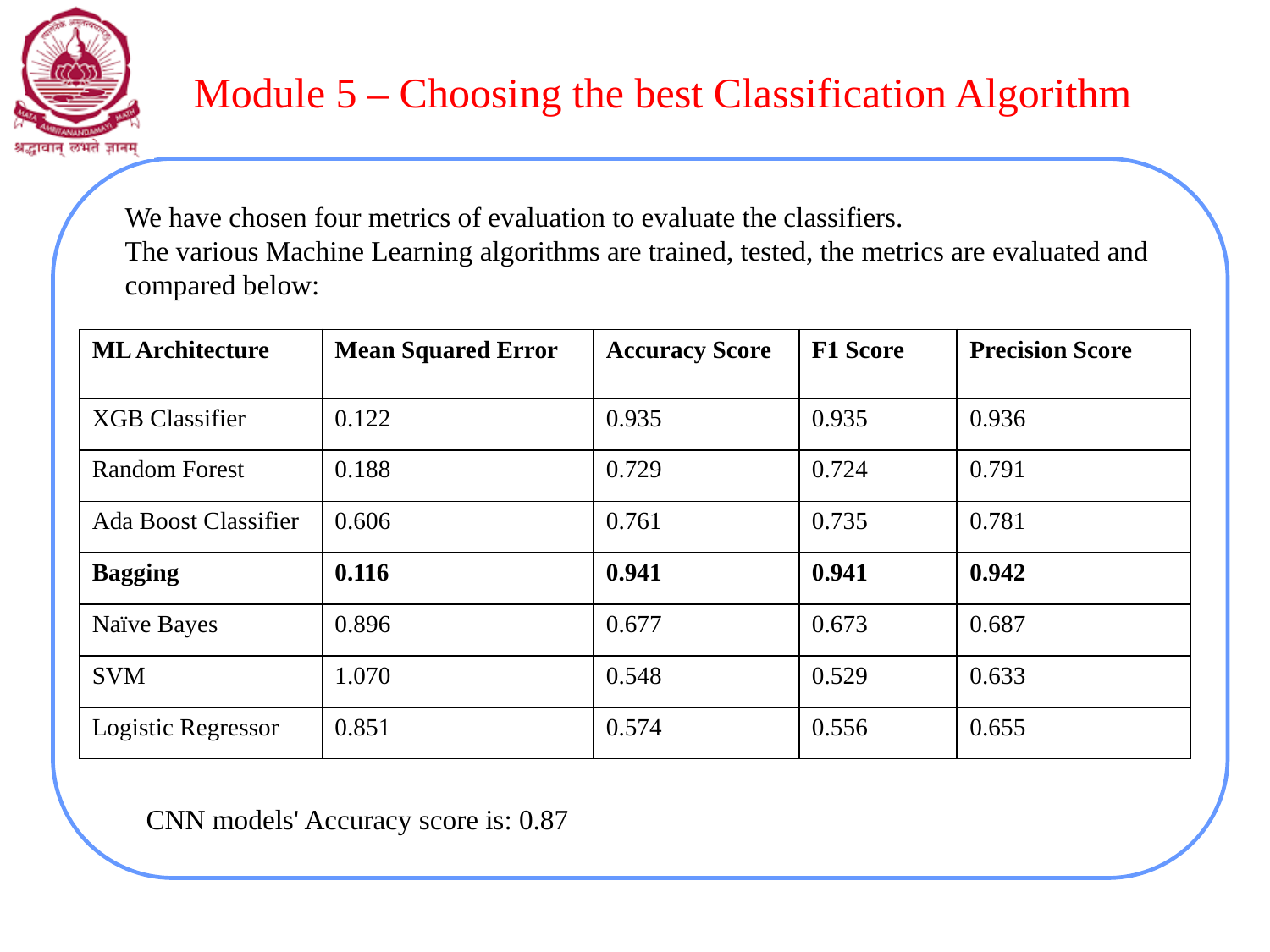

# Module 5 – Choosing the best Classification Algorithm
We have chosen four metrics of evaluation to evaluate the classifiers.
The various Machine Learning algorithms are trained, tested, the metrics are evaluated and compared below:

| ML Architecture | Mean Squared Error | Accuracy Score | F1 Score | Precision Score |
| --- | --- | --- | --- | --- |
| XGB Classifier | 0.122 | 0.935 | 0.935 | 0.936 |
| Random Forest | 0.188 | 0.729 | 0.724 | 0.791 |
| Ada Boost Classifier | 0.606 | 0.761 | 0.735 | 0.781 |
| Bagging | 0.116 | 0.941 | 0.941 | 0.942 |
| Naïve Bayes | 0.896 | 0.677 | 0.673 | 0.687 |
| SVM | 1.070 | 0.548 | 0.529 | 0.633 |
| Logistic Regressor | 0.851 | 0.574 | 0.556 | 0.655 |
CNN models' Accuracy score is: 0.87